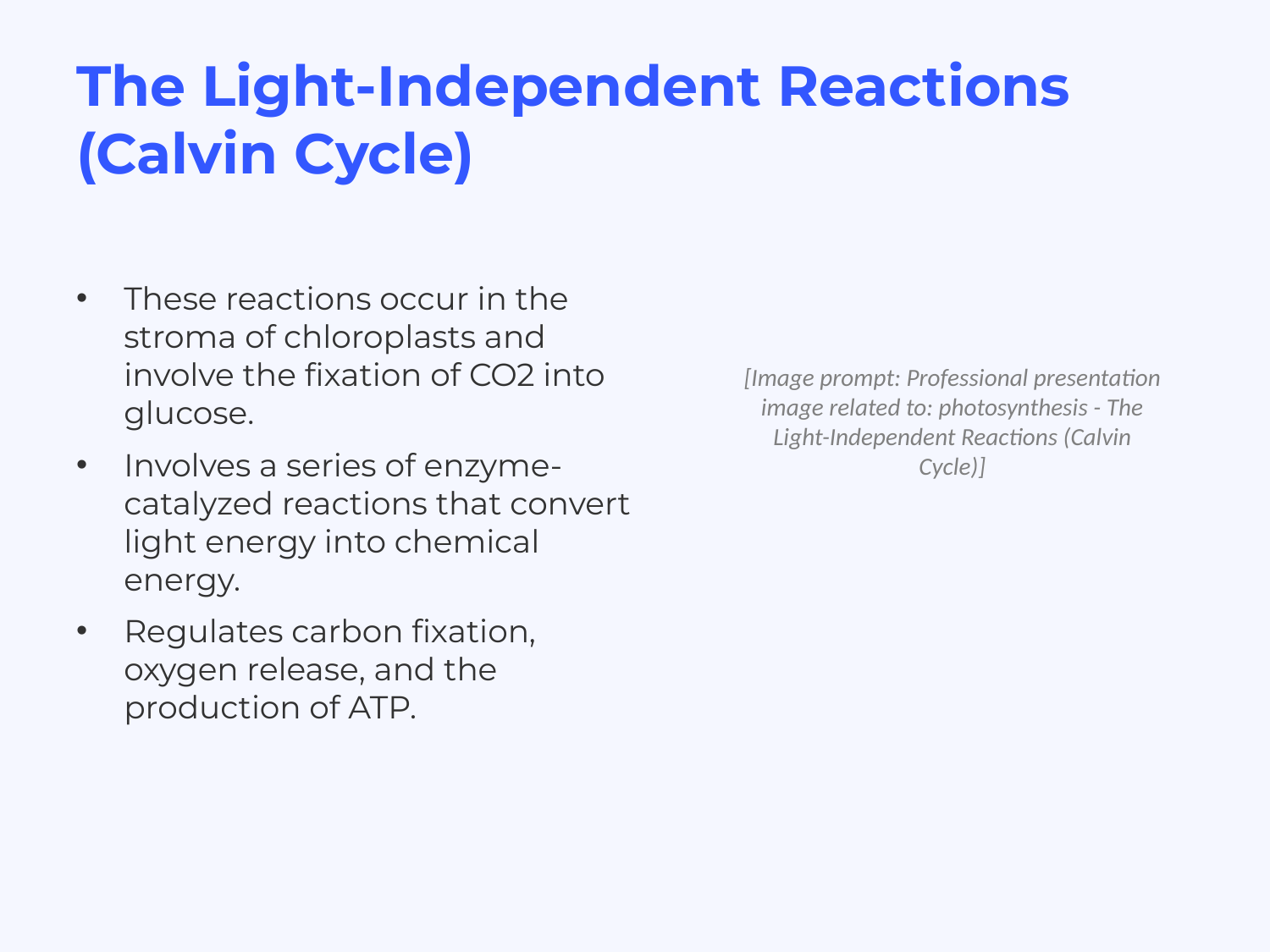

# The Light-Independent Reactions (Calvin Cycle)

These reactions occur in the stroma of chloroplasts and involve the fixation of CO2 into glucose.
Involves a series of enzyme-catalyzed reactions that convert light energy into chemical energy.
Regulates carbon fixation, oxygen release, and the production of ATP.

[Image prompt: Professional presentation image related to: photosynthesis - The Light-Independent Reactions (Calvin Cycle)]